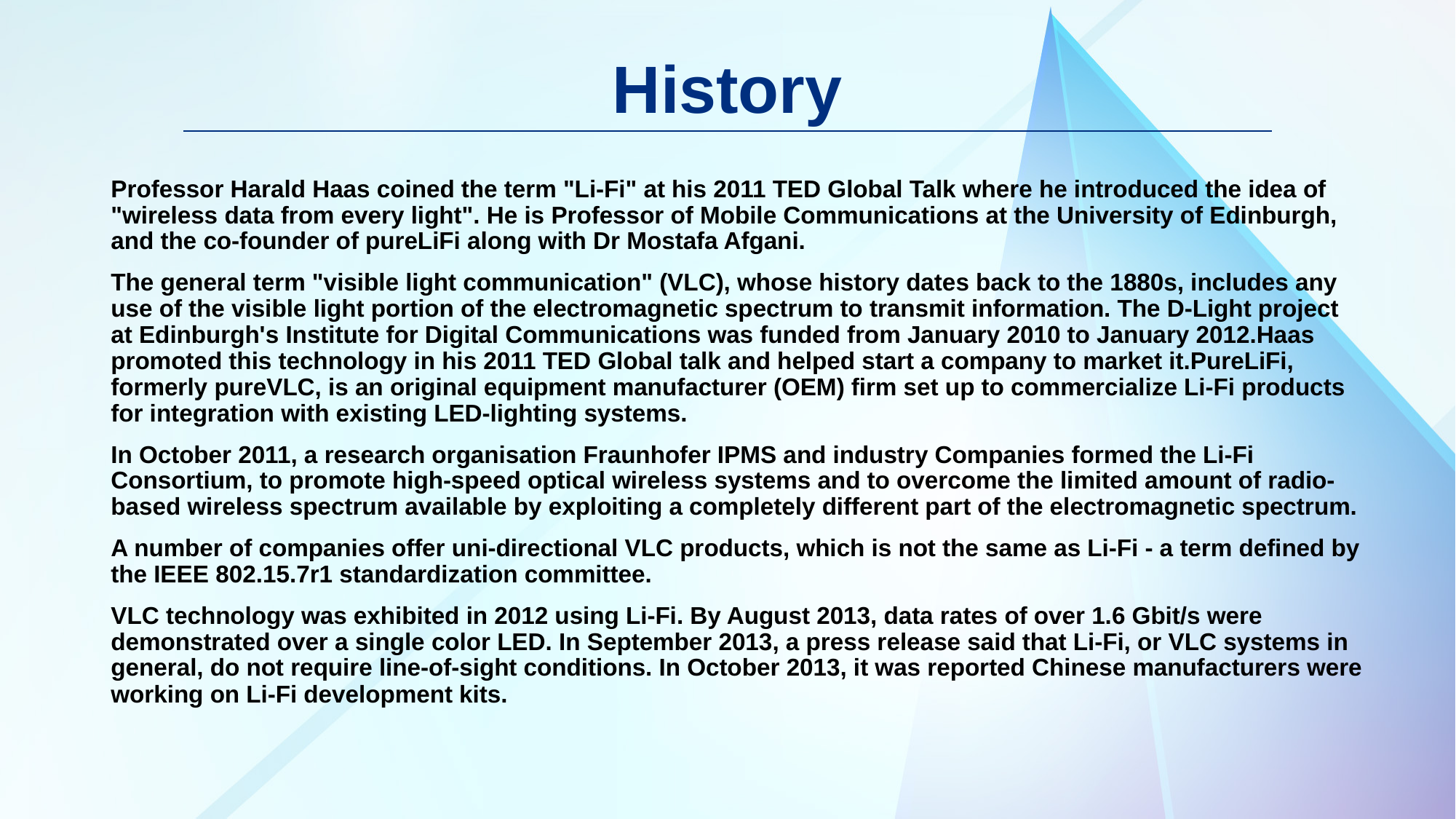

# History
Professor Harald Haas coined the term "Li-Fi" at his 2011 TED Global Talk where he introduced the idea of "wireless data from every light". He is Professor of Mobile Communications at the University of Edinburgh, and the co-founder of pureLiFi along with Dr Mostafa Afgani.
The general term "visible light communication" (VLC), whose history dates back to the 1880s, includes any use of the visible light portion of the electromagnetic spectrum to transmit information. The D-Light project at Edinburgh's Institute for Digital Communications was funded from January 2010 to January 2012.Haas promoted this technology in his 2011 TED Global talk and helped start a company to market it.PureLiFi, formerly pureVLC, is an original equipment manufacturer (OEM) firm set up to commercialize Li-Fi products for integration with existing LED-lighting systems.
In October 2011, a research organisation Fraunhofer IPMS and industry Companies formed the Li-Fi Consortium, to promote high-speed optical wireless systems and to overcome the limited amount of radio-based wireless spectrum available by exploiting a completely different part of the electromagnetic spectrum.
A number of companies offer uni-directional VLC products, which is not the same as Li-Fi - a term defined by the IEEE 802.15.7r1 standardization committee.
VLC technology was exhibited in 2012 using Li-Fi. By August 2013, data rates of over 1.6 Gbit/s were demonstrated over a single color LED. In September 2013, a press release said that Li-Fi, or VLC systems in general, do not require line-of-sight conditions. In October 2013, it was reported Chinese manufacturers were working on Li-Fi development kits.